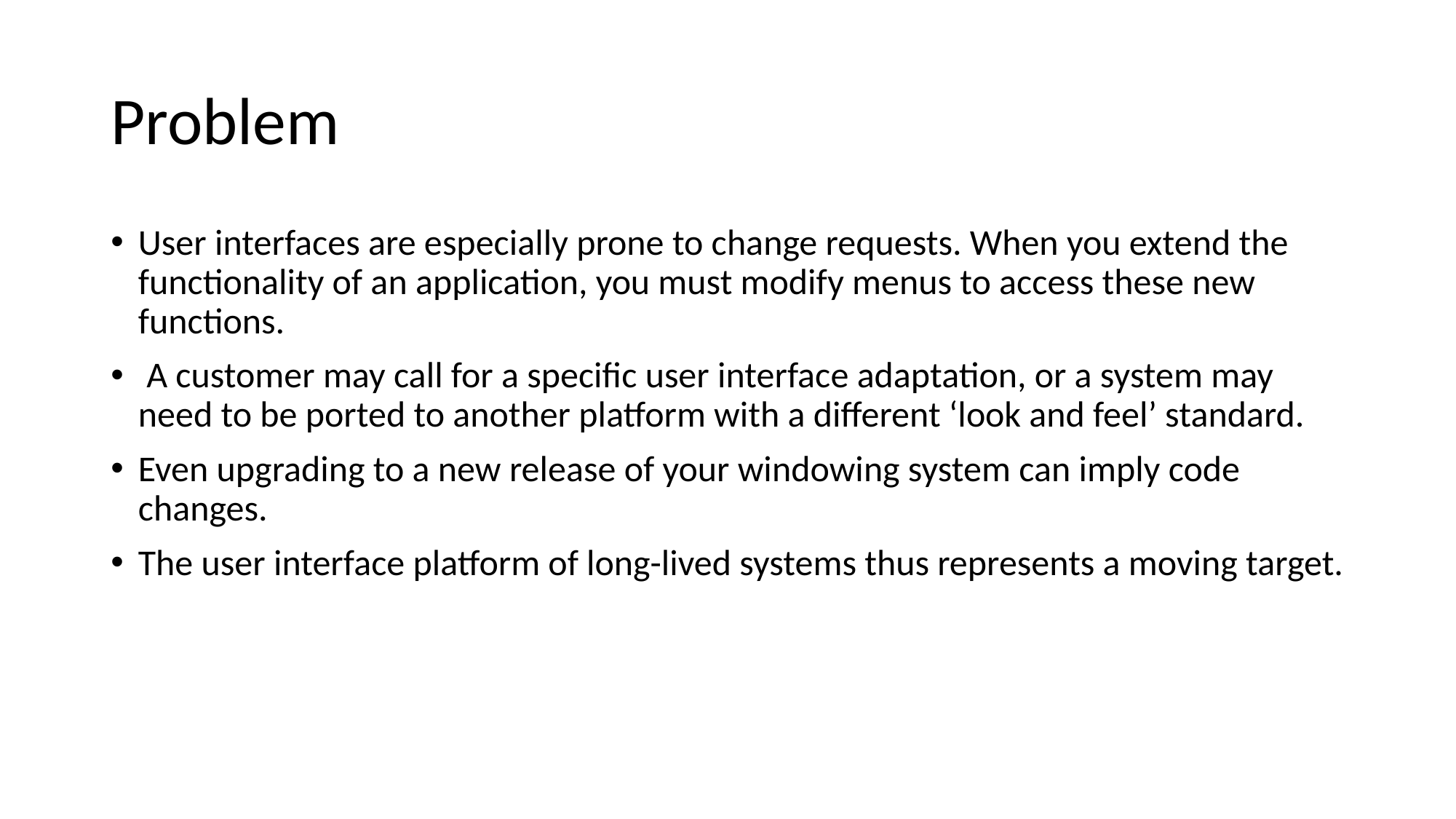

# Problem
User interfaces are especially prone to change requests. When you extend the functionality of an application, you must modify menus to access these new functions.
 A customer may call for a specific user interface adaptation, or a system may need to be ported to another platform with a different ‘look and feel’ standard.
Even upgrading to a new release of your windowing system can imply code changes.
The user interface platform of long-lived systems thus represents a moving target.